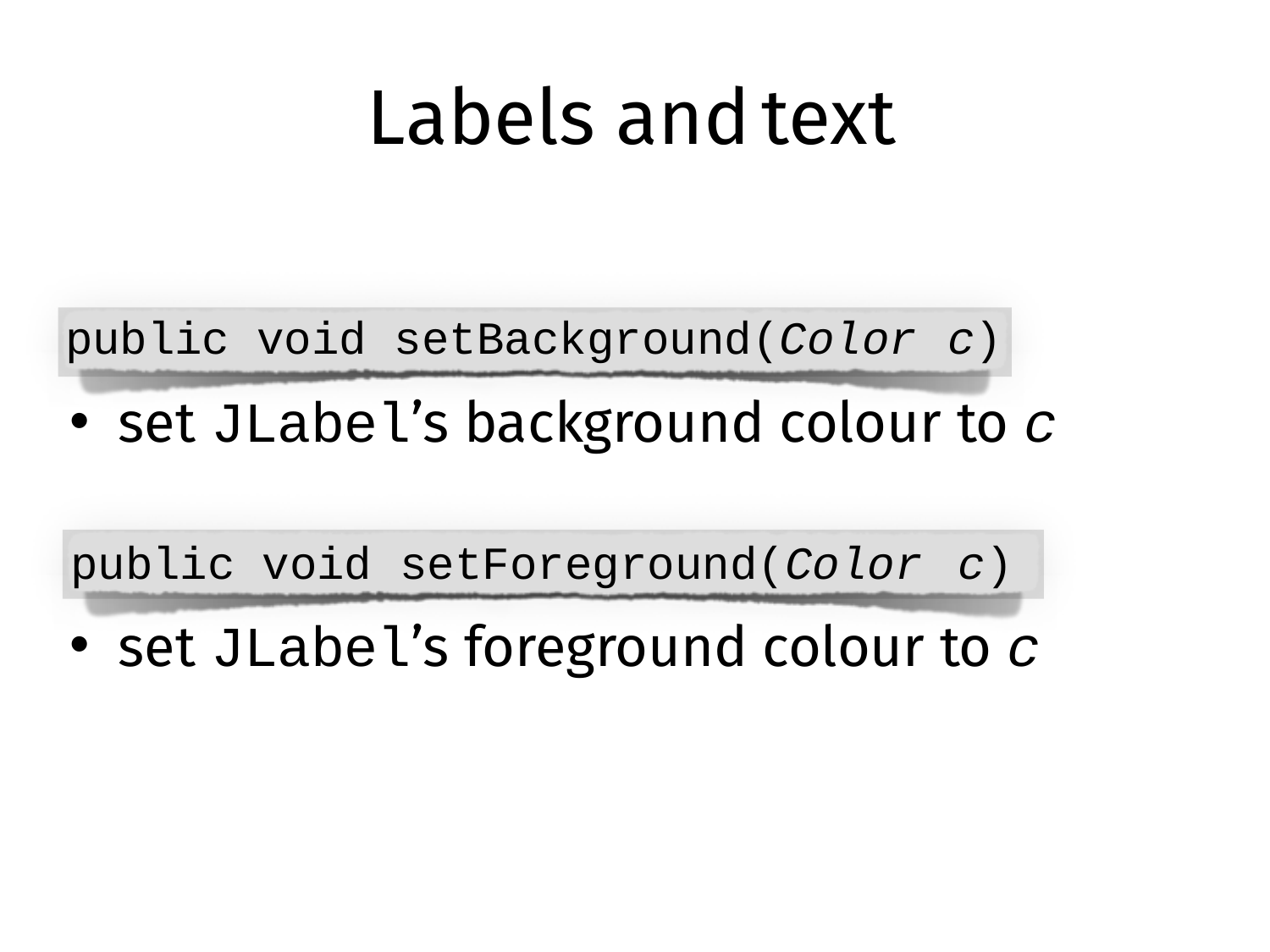

# Labels and	text

public void setBackground(Color	c)
set JLabel’s background colour to c

public void setForeground(Color	c)
set JLabel’s foreground colour to c